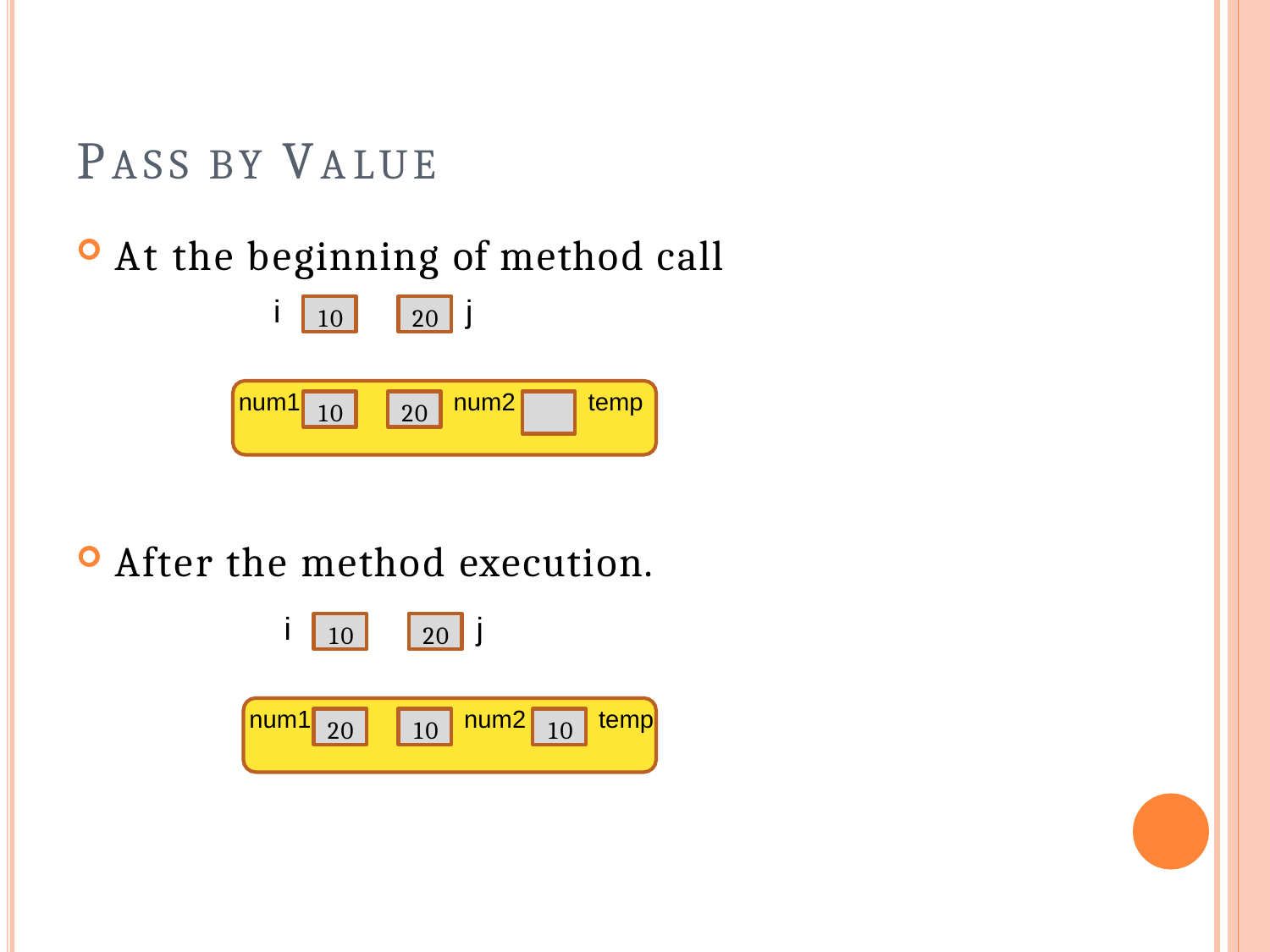

# PASS BY VALUE
At the beginning of method call
i	j
10
20

num1
num2
temp

10
20
After the method execution.
i	j
10
20

num1
num2
temp
20
10
10